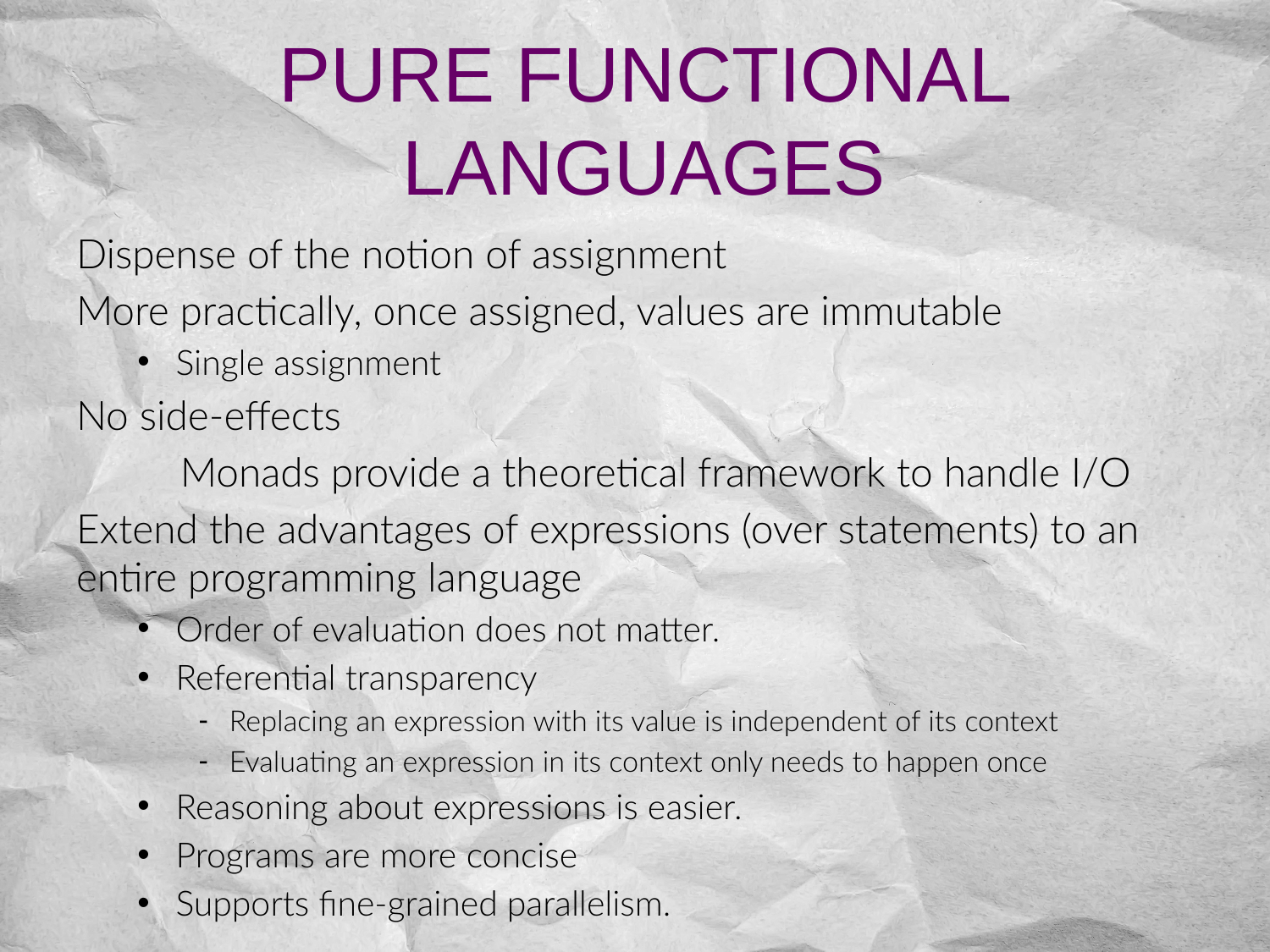

# Pure functional languages
Dispense of the notion of assignment
More practically, once assigned, values are immutable
Single assignment
No side-effects
	Monads provide a theoretical framework to handle I/O
Extend the advantages of expressions (over statements) to an entire programming language
Order of evaluation does not matter.
Referential transparency
Replacing an expression with its value is independent of its context
Evaluating an expression in its context only needs to happen once
Reasoning about expressions is easier.
Programs are more concise
Supports fine-grained parallelism.